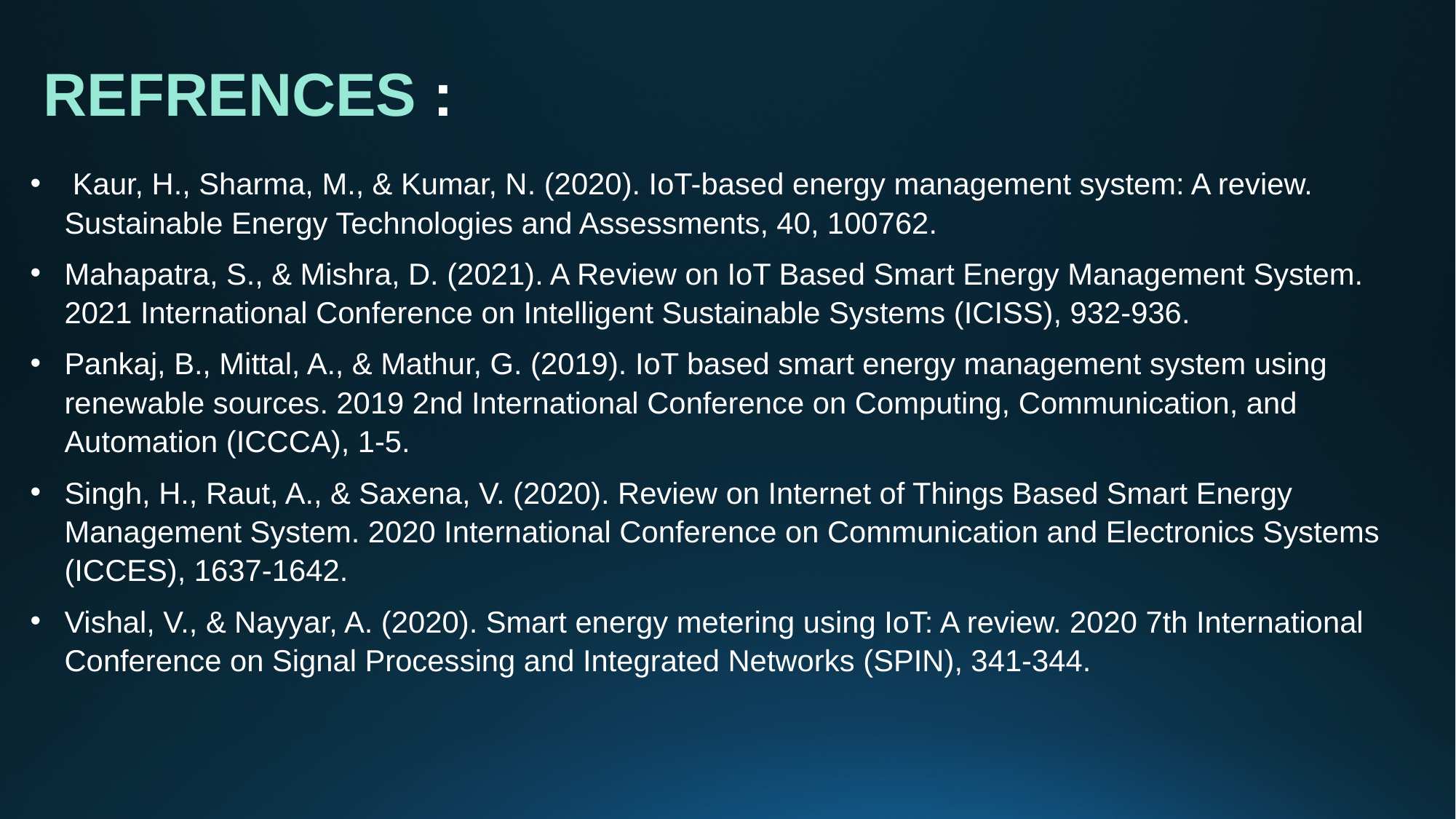

REFRENCES :
 Kaur, H., Sharma, M., & Kumar, N. (2020). IoT-based energy management system: A review. Sustainable Energy Technologies and Assessments, 40, 100762.
Mahapatra, S., & Mishra, D. (2021). A Review on IoT Based Smart Energy Management System. 2021 International Conference on Intelligent Sustainable Systems (ICISS), 932-936.
Pankaj, B., Mittal, A., & Mathur, G. (2019). IoT based smart energy management system using renewable sources. 2019 2nd International Conference on Computing, Communication, and Automation (ICCCA), 1-5.
Singh, H., Raut, A., & Saxena, V. (2020). Review on Internet of Things Based Smart Energy Management System. 2020 International Conference on Communication and Electronics Systems (ICCES), 1637-1642.
Vishal, V., & Nayyar, A. (2020). Smart energy metering using IoT: A review. 2020 7th International Conference on Signal Processing and Integrated Networks (SPIN), 341-344.